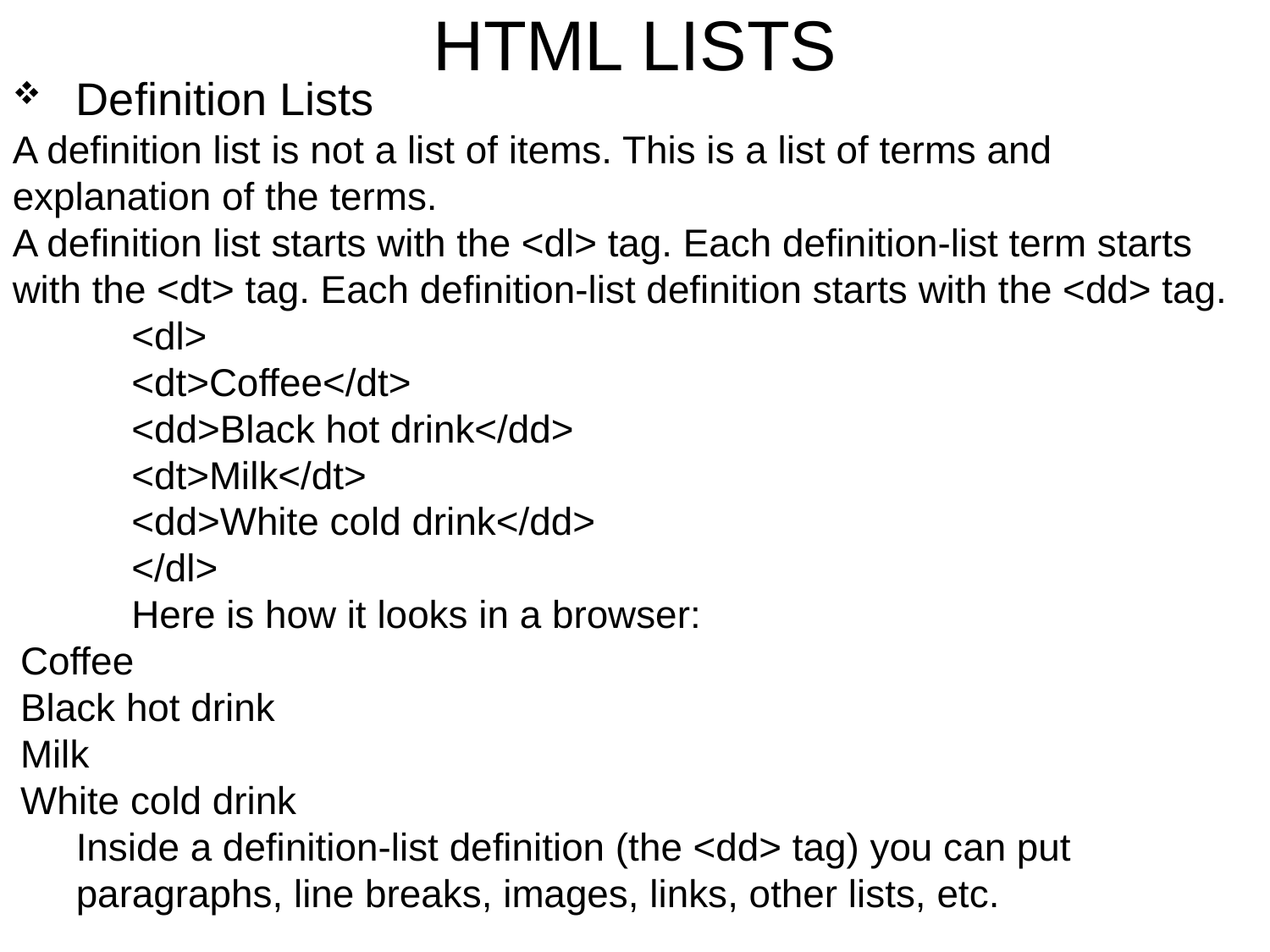

# HTML LISTS
Definition Lists
A definition list is not a list of items. This is a list of terms and explanation of the terms.
A definition list starts with the <dl> tag. Each definition-list term starts with the <dt> tag. Each definition-list definition starts with the <dd> tag.
<dl>
<dt>Coffee</dt>
<dd>Black hot drink</dd>
<dt>Milk</dt>
<dd>White cold drink</dd>
</dl>
Here is how it looks in a browser:
Coffee
Black hot drink
Milk
White cold drink
Inside a definition-list definition (the <dd> tag) you can put paragraphs, line breaks, images, links, other lists, etc.